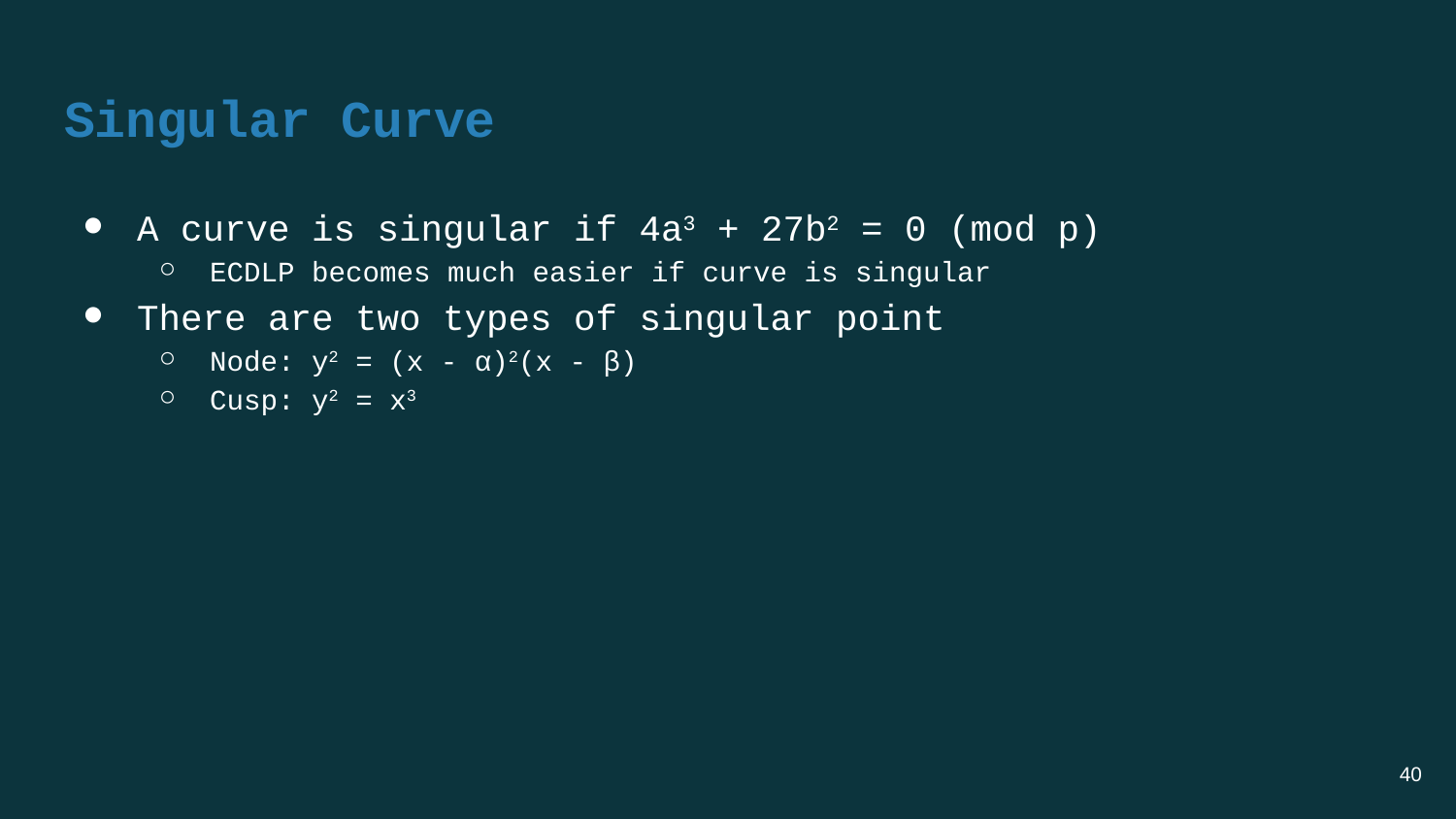

# Singular Curve
A curve is singular if 4a3 + 27b2 = 0 (mod p)
ECDLP becomes much easier if curve is singular
There are two types of singular point
Node: y2 = (x - α)2(x - β)
Cusp: y2 = x3
40